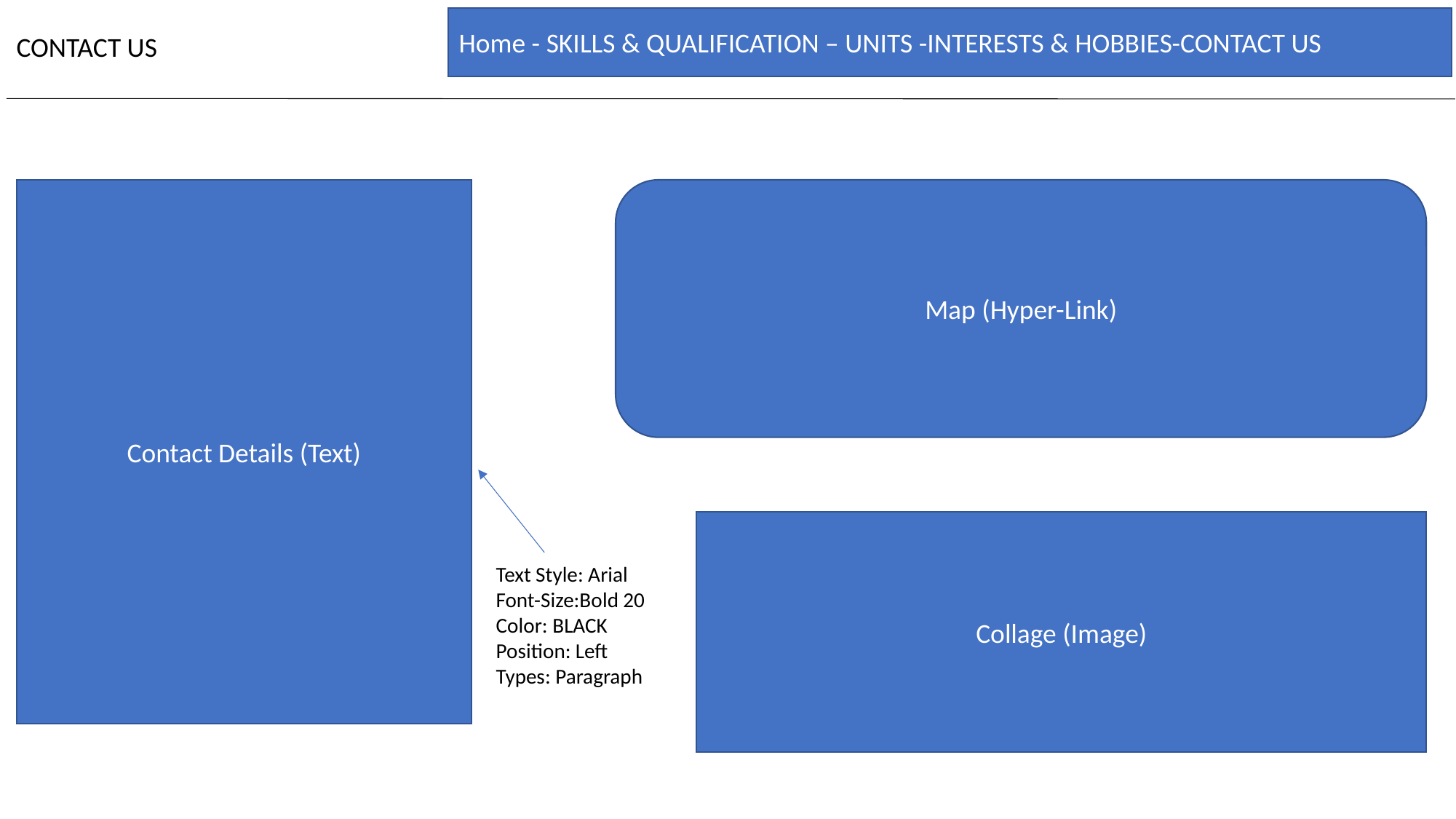

Home - SKILLS & QUALIFICATION – UNITS -INTERESTS & HOBBIES-CONTACT US
CONTACT US
Contact Details (Text)
Map (Hyper-Link)
Collage (Image)
Text Style: Arial​​​
Font-Size:​​​Bold 20
Color: BLACK​​​
Position: Left​​
Types: Paragraph​​